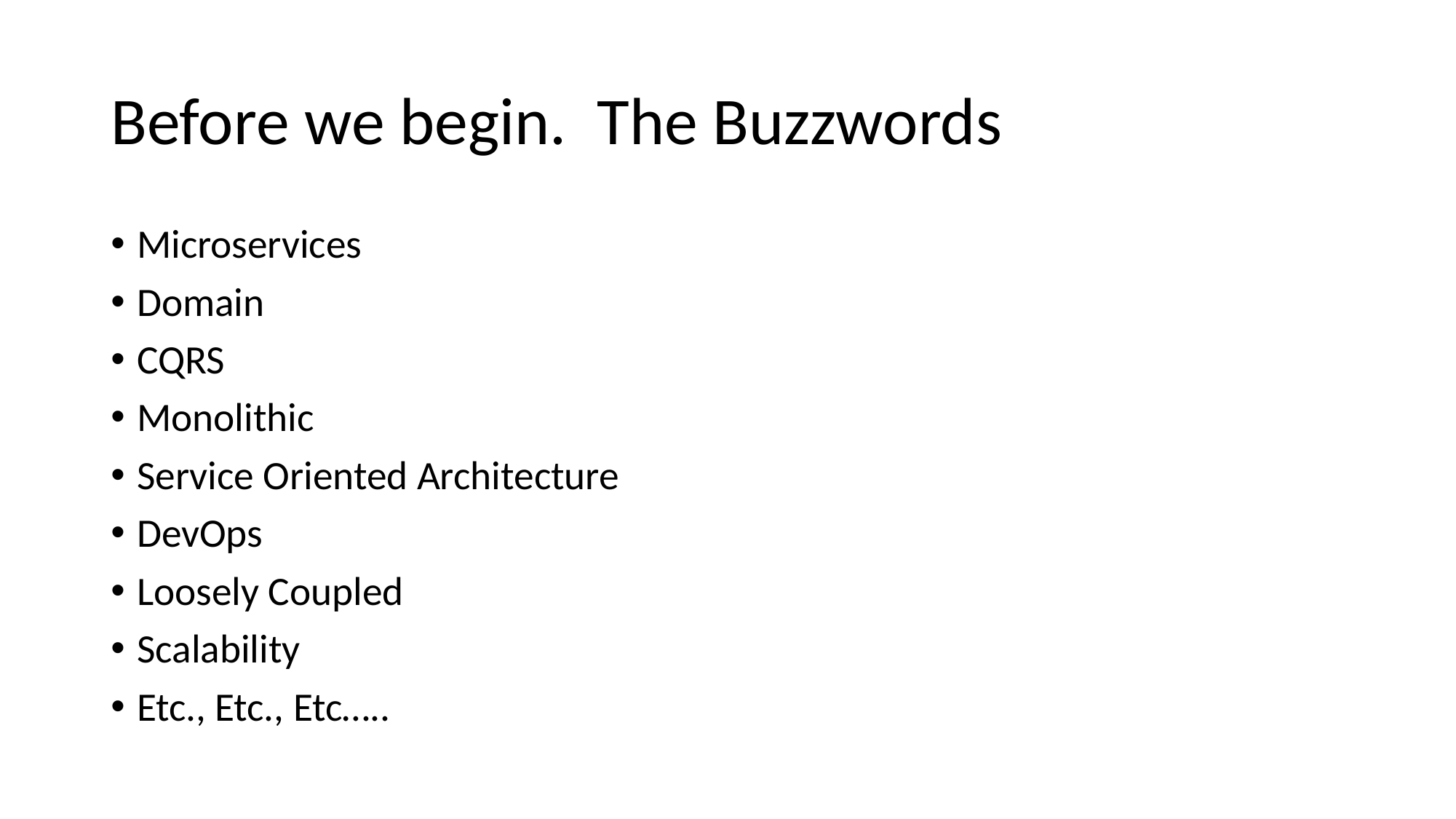

# Before we begin.  The Buzzwords
Microservices
Domain
CQRS
Monolithic
Service Oriented Architecture
DevOps
Loosely Coupled
Scalability
Etc., Etc., Etc…..